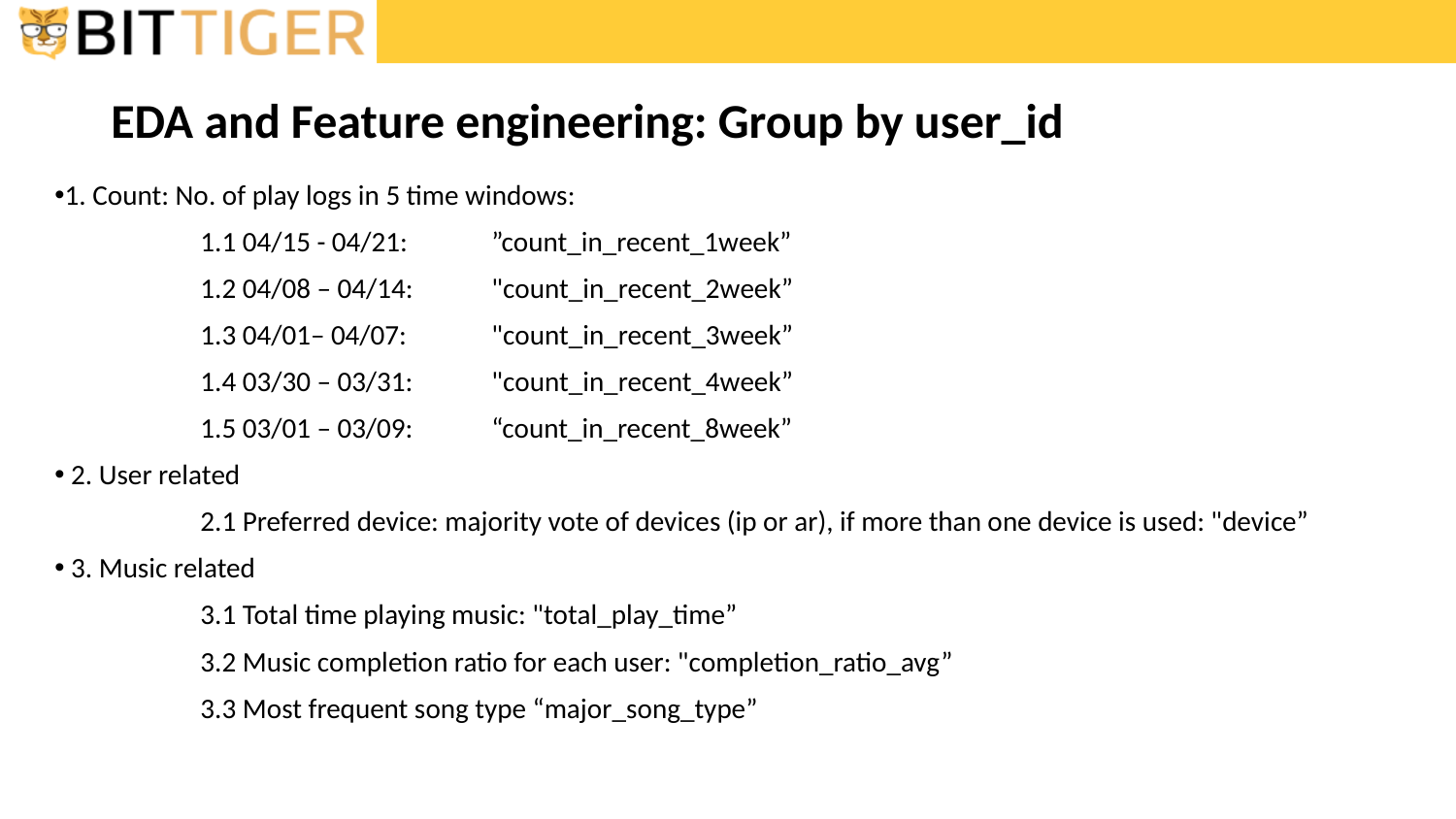

# EDA and Feature engineering: Group by user_id
1. Count: No. of play logs in 5 time windows:
 	1.1 04/15 - 04/21: 	”count_in_recent_1week”
 	1.2 04/08 – 04/14: 	"count_in_recent_2week”
 	1.3 04/01– 04/07: 	"count_in_recent_3week”
 	1.4 03/30 – 03/31:	"count_in_recent_4week”
 	1.5 03/01 – 03/09:	“count_in_recent_8week”
 2. User related
 	2.1 Preferred device: majority vote of devices (ip or ar), if more than one device is used: "device”
 3. Music related
 	3.1 Total time playing music: "total_play_time”
 	3.2 Music completion ratio for each user: "completion_ratio_avg”
	3.3 Most frequent song type “major_song_type”